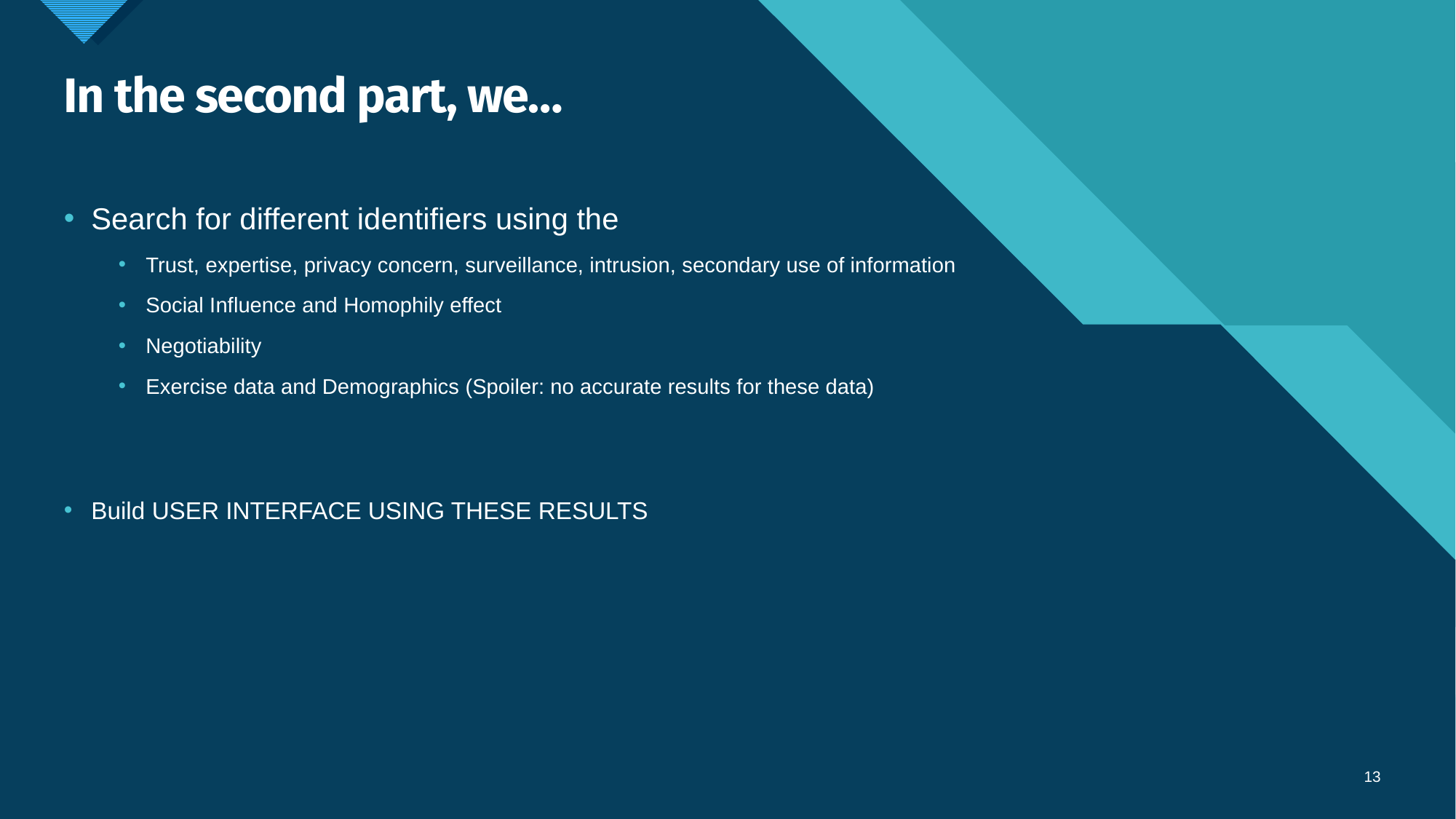

# In the second part, we…
Search for different identifiers using the
Trust, expertise, privacy concern, surveillance, intrusion, secondary use of information
Social Influence and Homophily effect
Negotiability
Exercise data and Demographics (Spoiler: no accurate results for these data)

Build USER INTERFACE USING THESE RESULTS

13